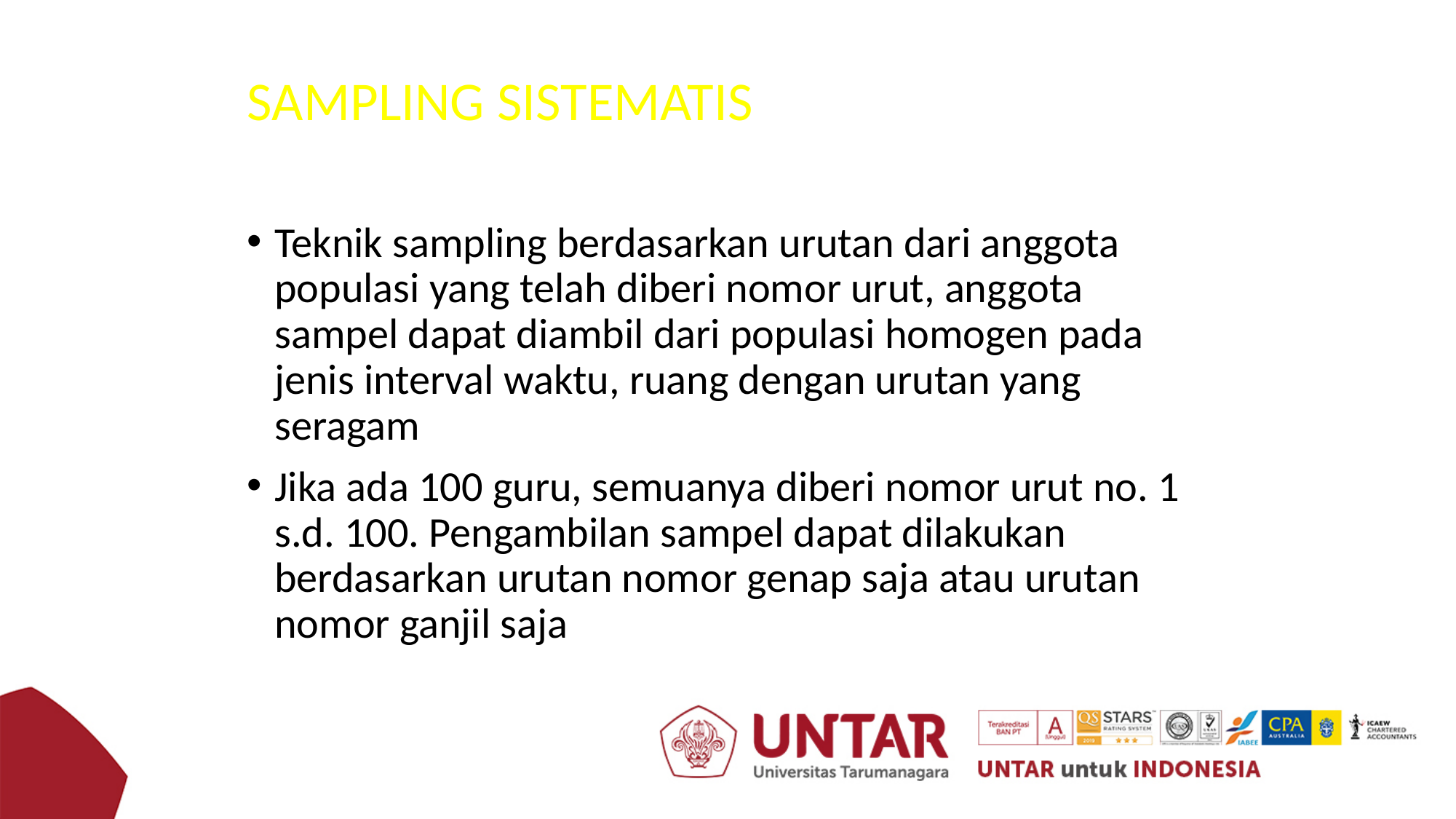

# SAMPLING SISTEMATIS
Teknik sampling berdasarkan urutan dari anggota populasi yang telah diberi nomor urut, anggota sampel dapat diambil dari populasi homogen pada jenis interval waktu, ruang dengan urutan yang seragam
Jika ada 100 guru, semuanya diberi nomor urut no. 1 s.d. 100. Pengambilan sampel dapat dilakukan berdasarkan urutan nomor genap saja atau urutan nomor ganjil saja